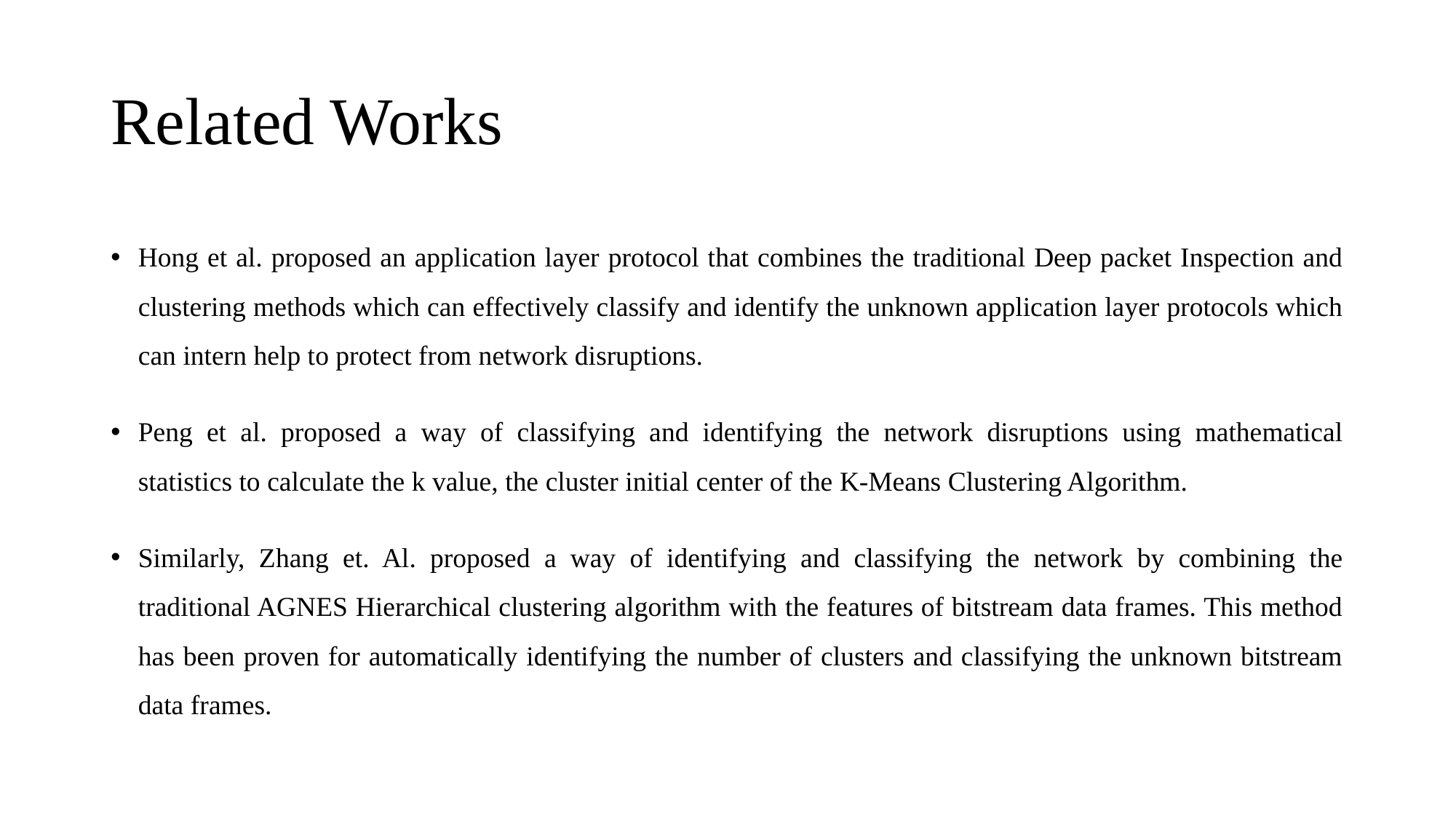

# Related Works
Hong et al. proposed an application layer protocol that combines the traditional Deep packet Inspection and clustering methods which can effectively classify and identify the unknown application layer protocols which can intern help to protect from network disruptions.
Peng et al. proposed a way of classifying and identifying the network disruptions using mathematical statistics to calculate the k value, the cluster initial center of the K-Means Clustering Algorithm.
Similarly, Zhang et. Al. proposed a way of identifying and classifying the network by combining the traditional AGNES Hierarchical clustering algorithm with the features of bitstream data frames. This method has been proven for automatically identifying the number of clusters and classifying the unknown bitstream data frames.